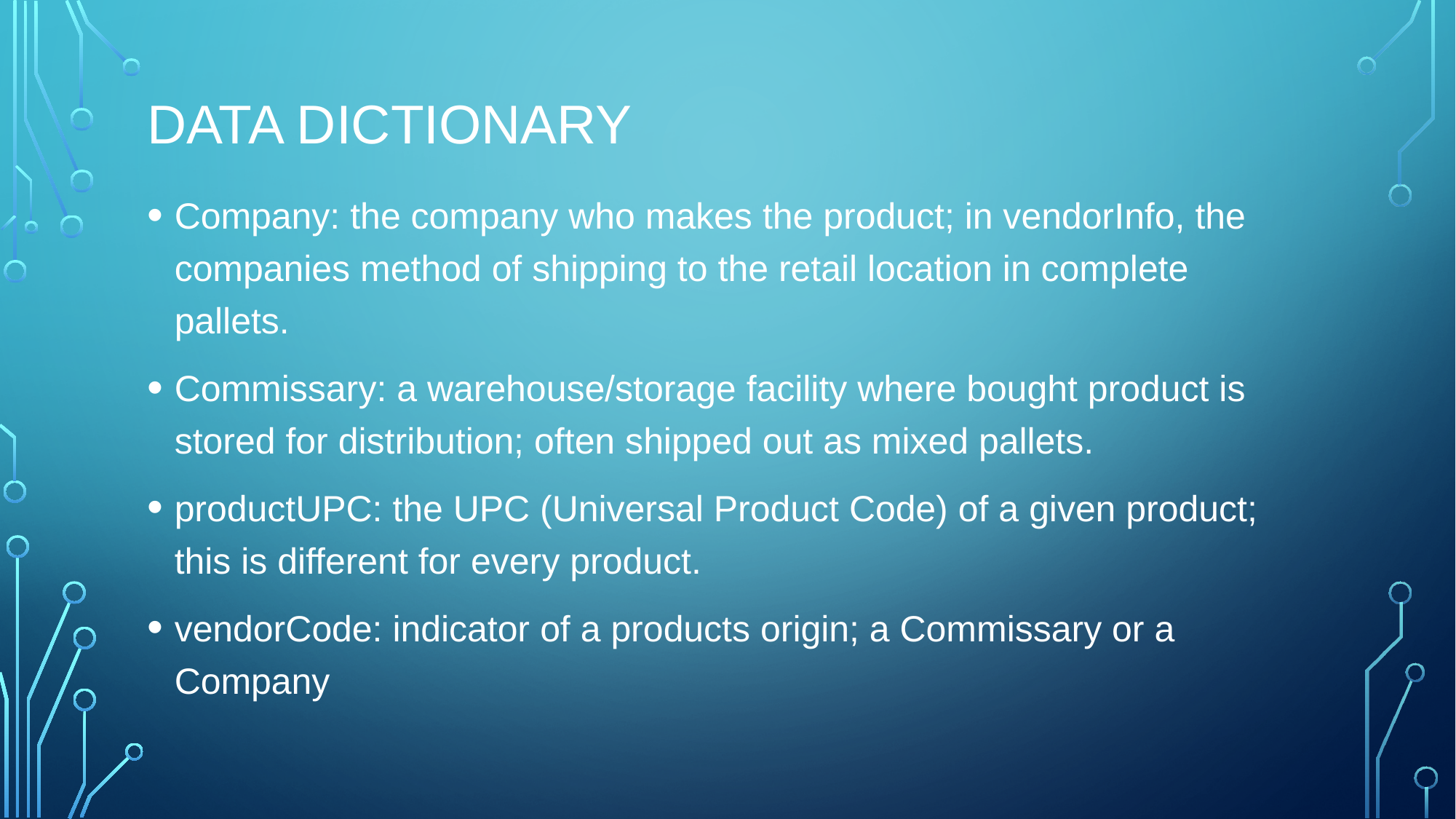

# Data Dictionary
Company: the company who makes the product; in vendorInfo, the companies method of shipping to the retail location in complete pallets.
Commissary: a warehouse/storage facility where bought product is stored for distribution; often shipped out as mixed pallets.
productUPC: the UPC (Universal Product Code) of a given product; this is different for every product.
vendorCode: indicator of a products origin; a Commissary or a Company